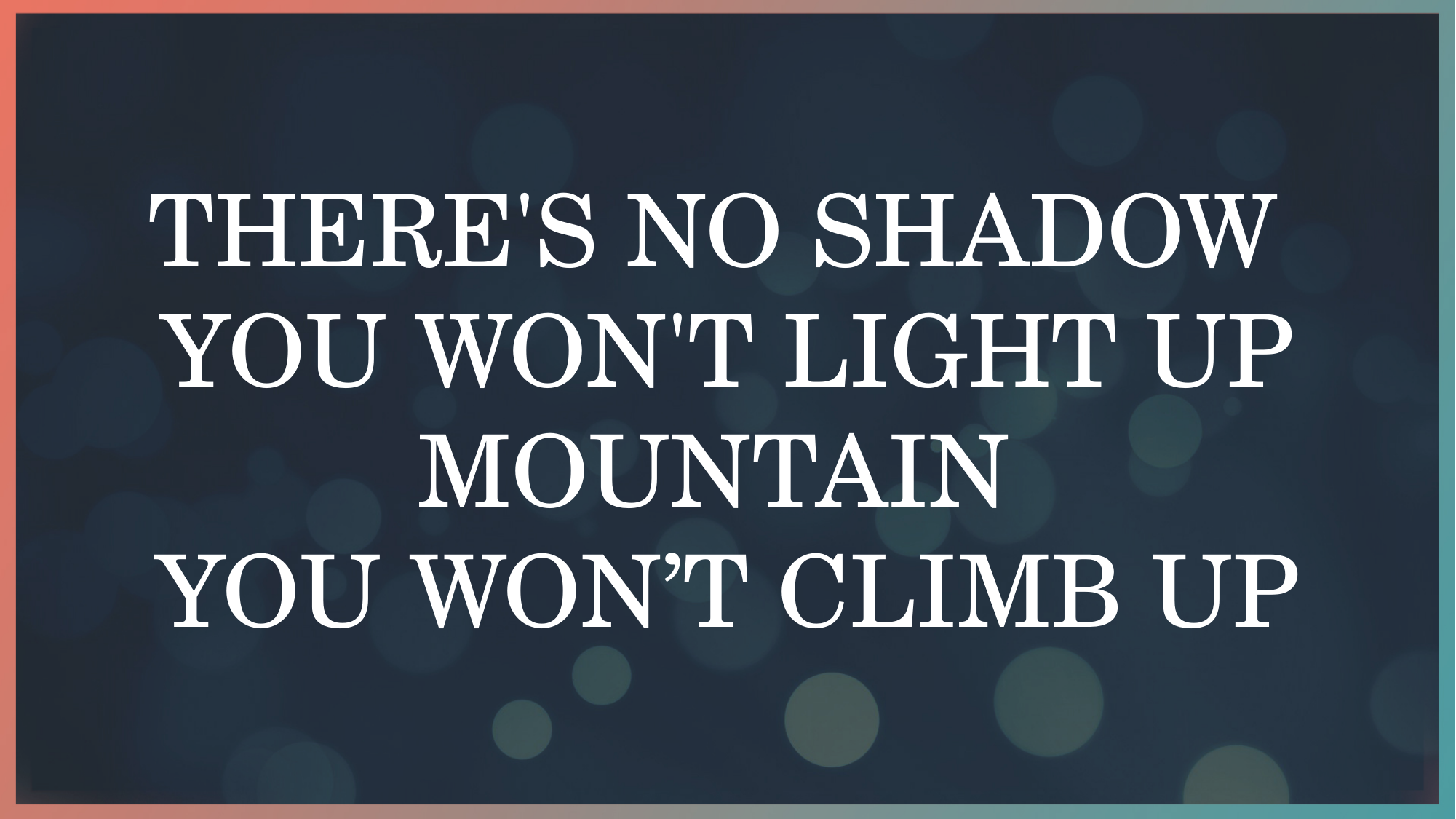

THERE'S NO SHADOW
YOU WON'T LIGHT UP
MOUNTAIN
YOU WON’T CLIMB UP